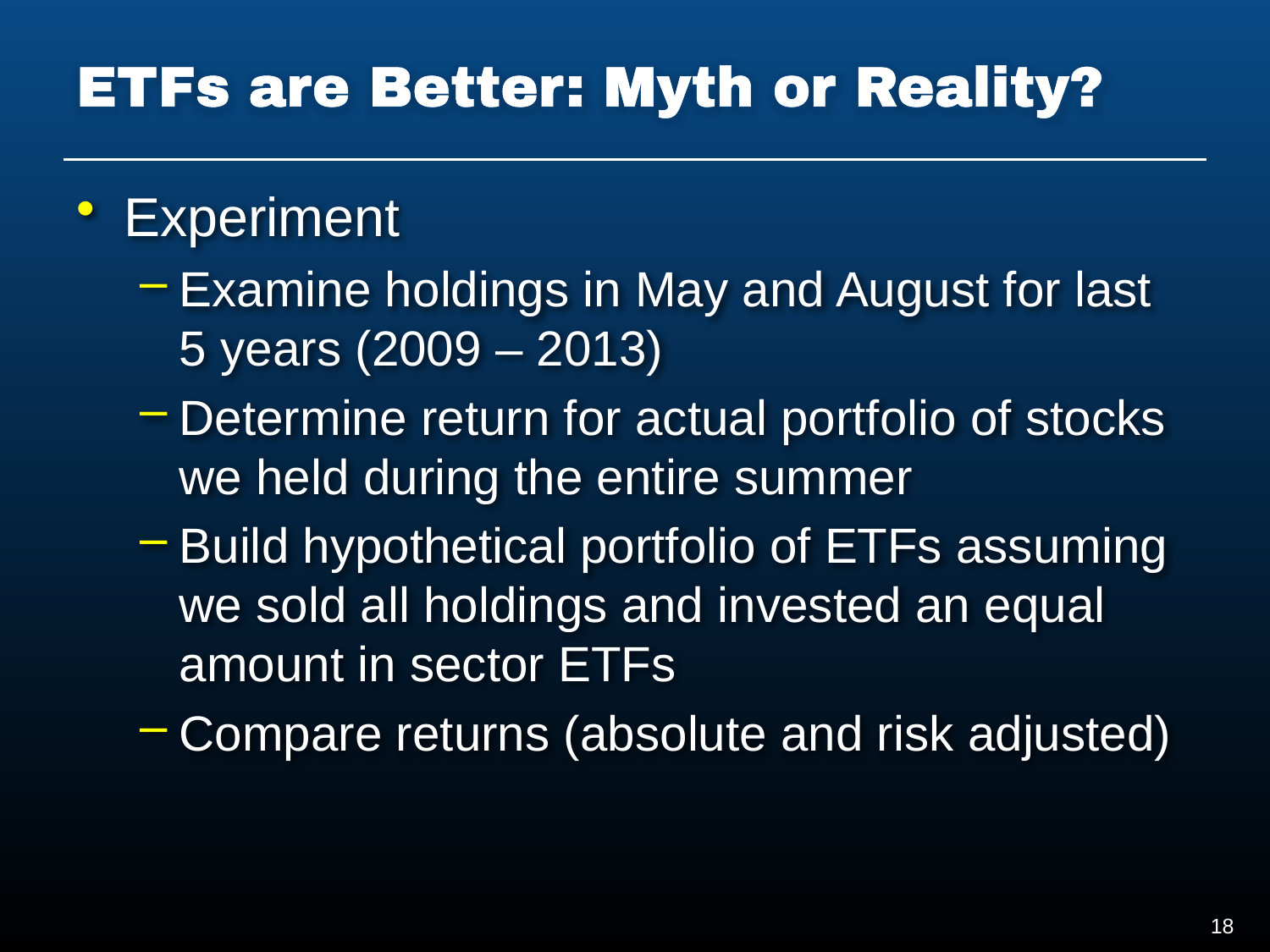

# ETFs are Better: Myth or Reality?
Experiment
Examine holdings in May and August for last 5 years (2009 – 2013)
Determine return for actual portfolio of stocks we held during the entire summer
Build hypothetical portfolio of ETFs assuming we sold all holdings and invested an equal amount in sector ETFs
Compare returns (absolute and risk adjusted)
18